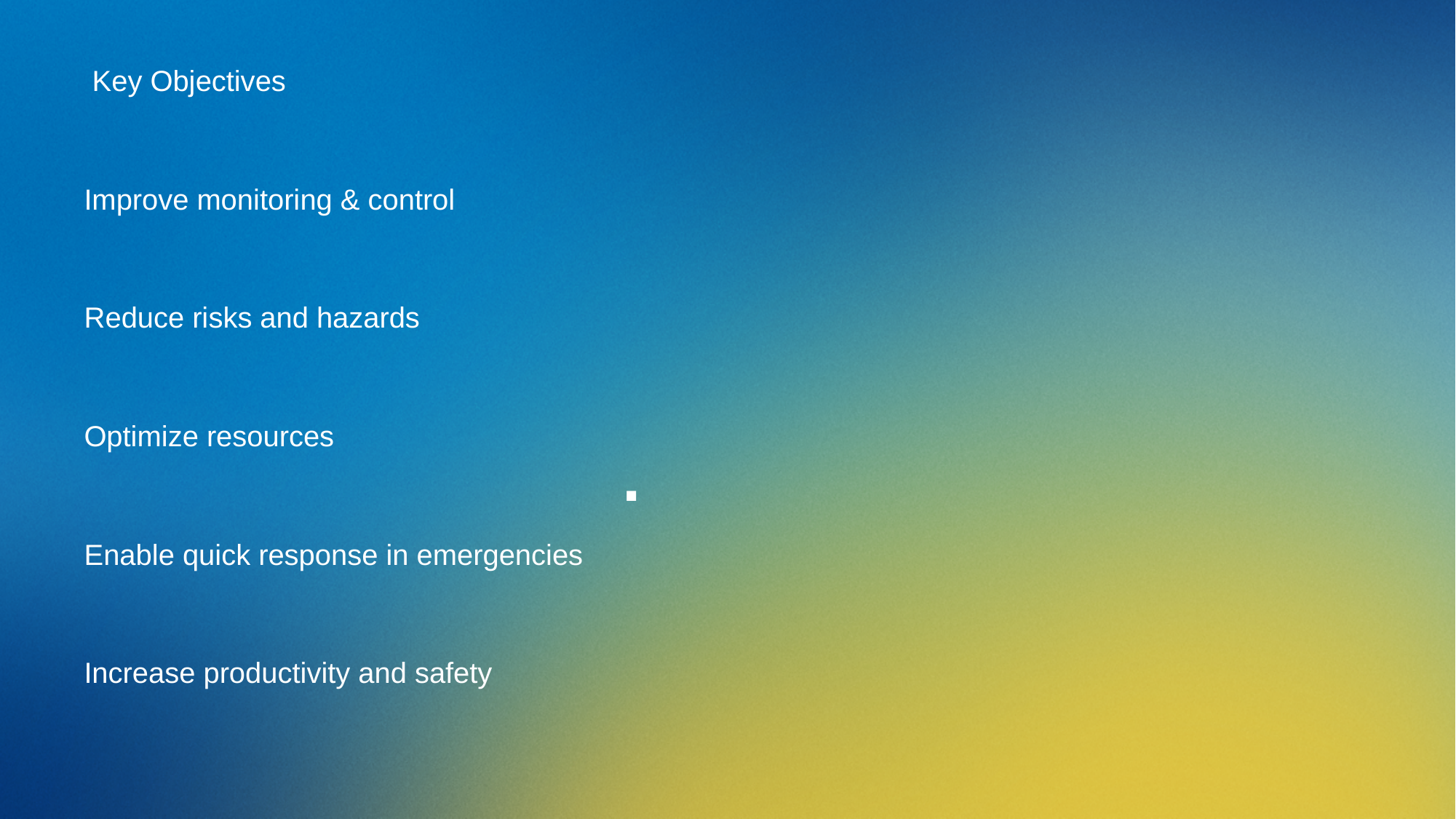

Key Objectives

Improve monitoring & control

Reduce risks and hazards

Optimize resources

Enable quick response in emergencies

Increase productivity and safety

# .